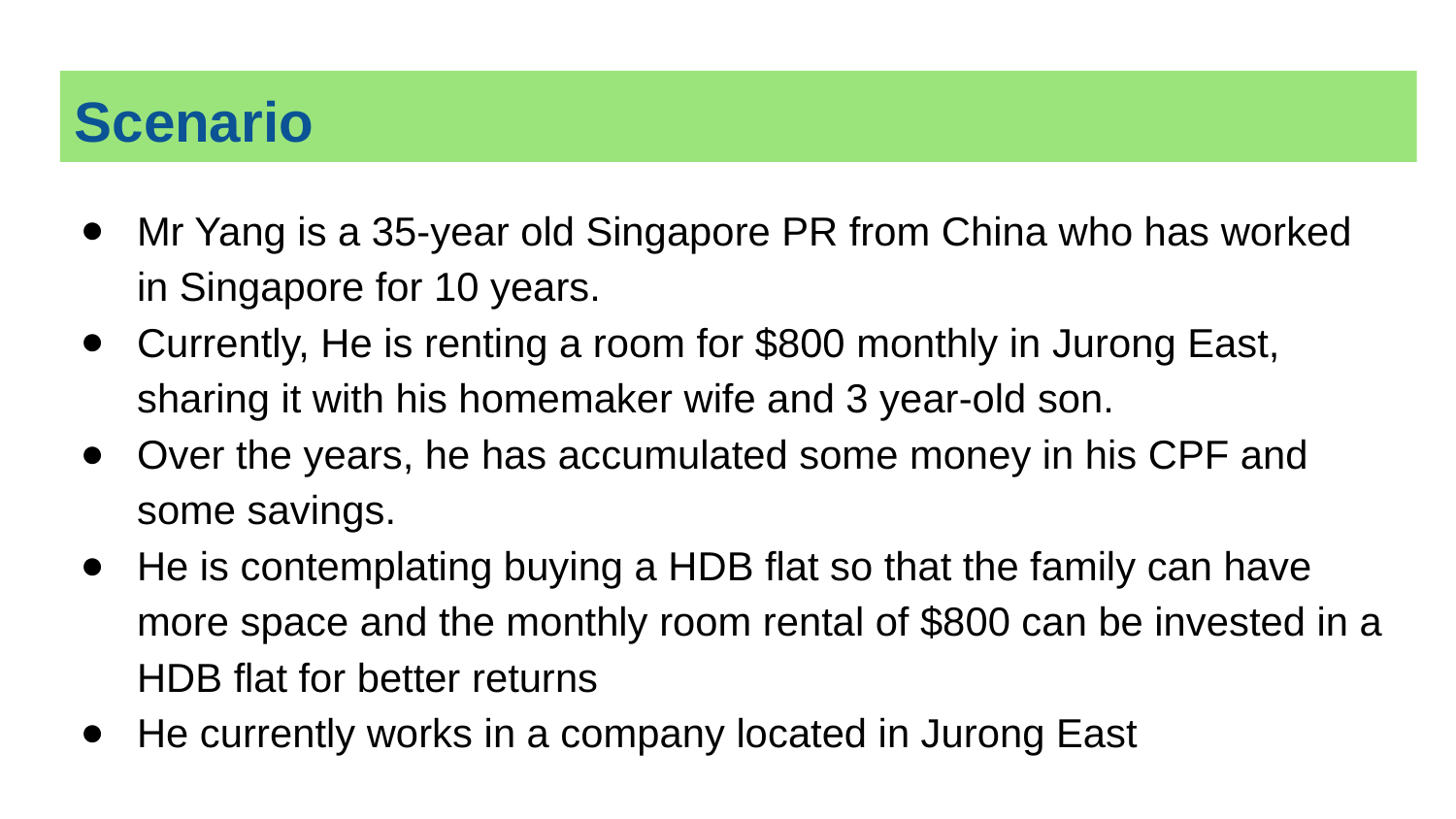

# Scenario
Mr Yang is a 35-year old Singapore PR from China who has worked in Singapore for 10 years.
Currently, He is renting a room for $800 monthly in Jurong East, sharing it with his homemaker wife and 3 year-old son.
Over the years, he has accumulated some money in his CPF and some savings.
He is contemplating buying a HDB flat so that the family can have more space and the monthly room rental of $800 can be invested in a HDB flat for better returns
He currently works in a company located in Jurong East